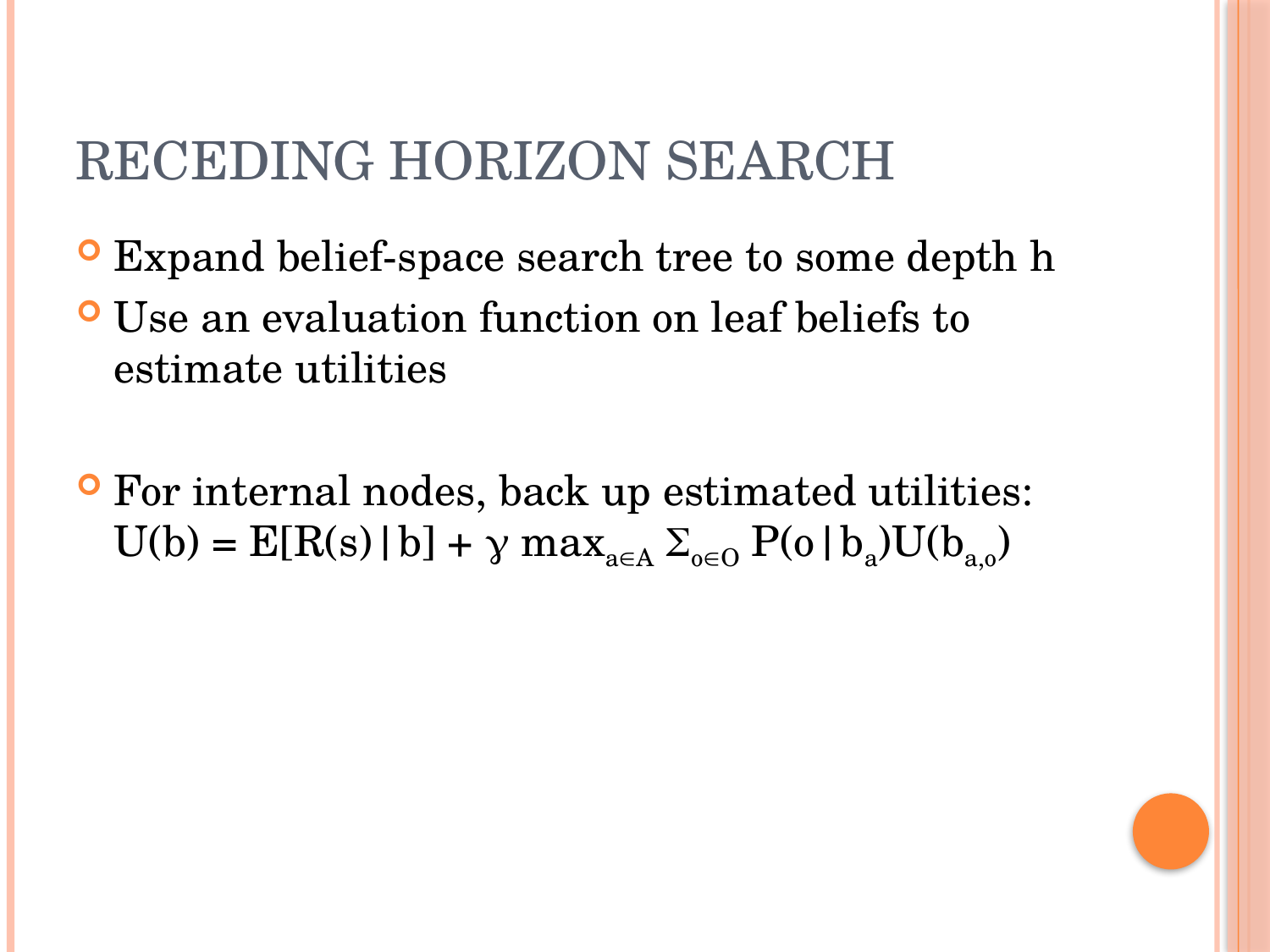

# Receding horizon search
Expand belief-space search tree to some depth h
Use an evaluation function on leaf beliefs to estimate utilities

For internal nodes, back up estimated utilities:
U(b) = E[R(s)|b] + γ maxa∈A Σo∈O P(o|ba)U(ba,o)